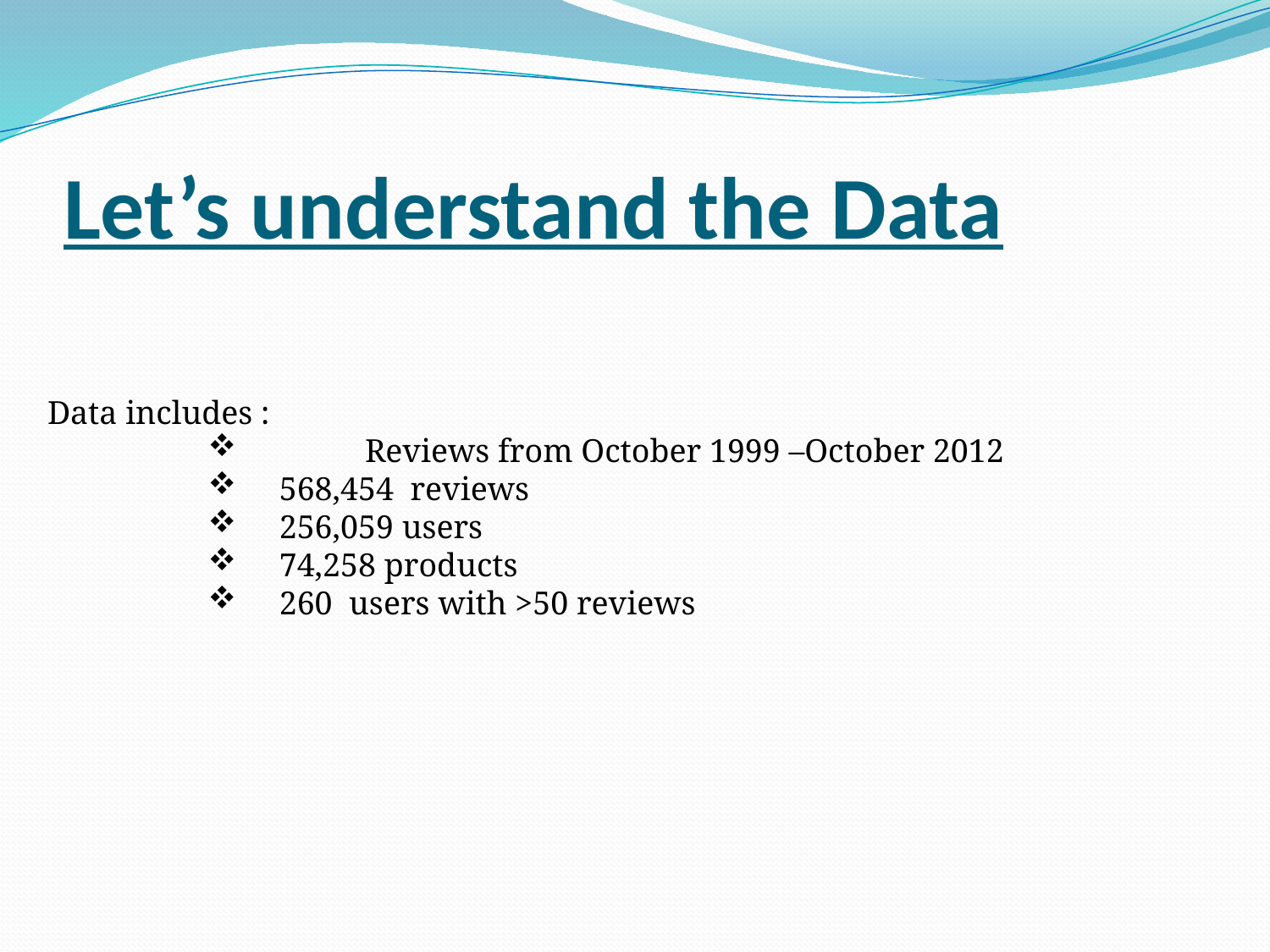

# Let’s understand the Data
Data includes :
	Reviews from October 1999 –October 2012
     568,454  reviews
     256,059 users
     74,258 products
     260  users with >50 reviews